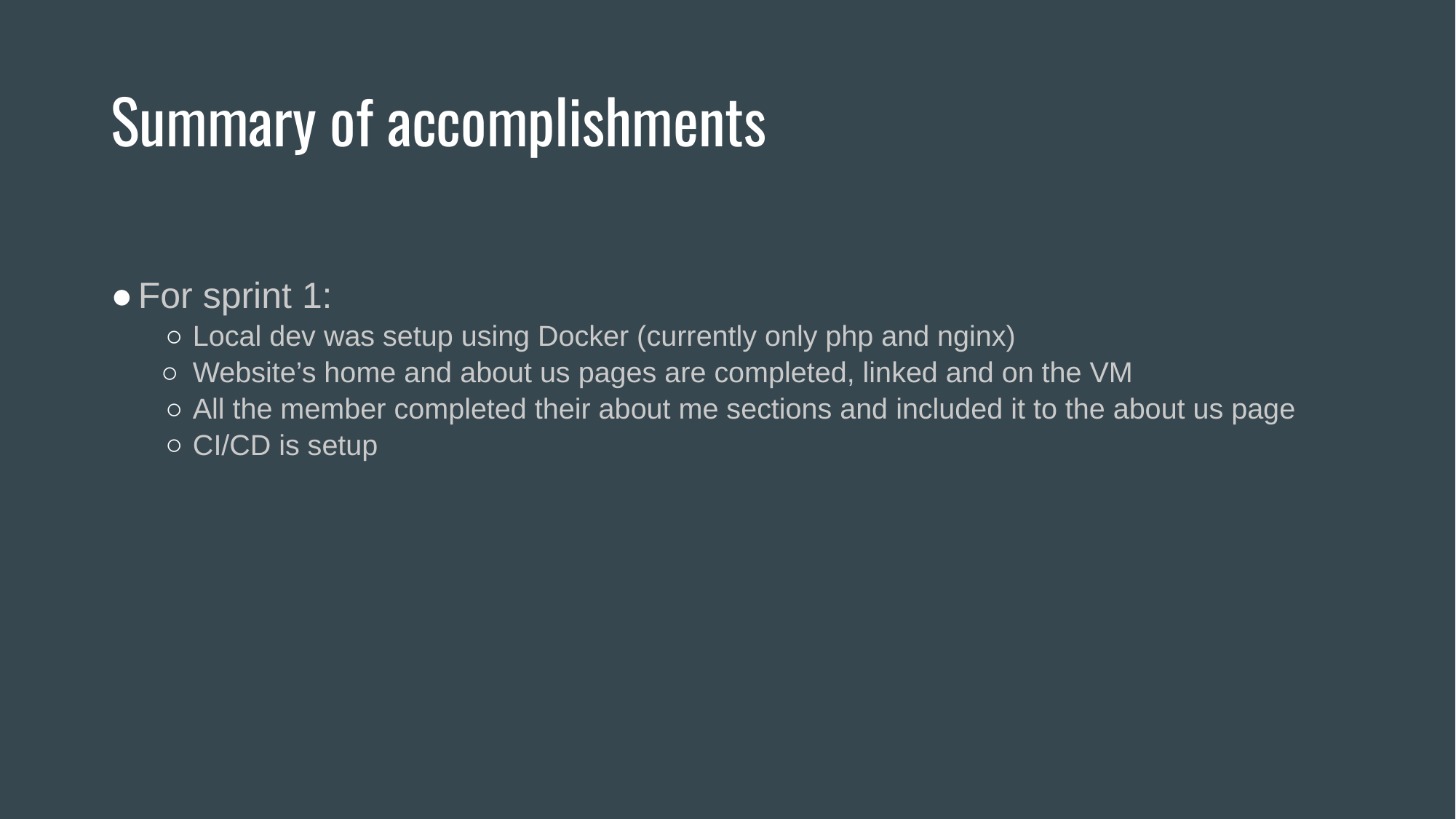

# Summary of accomplishments

For sprint 1:
Local dev was setup using Docker (currently only php and nginx)
Website’s home and about us pages are completed, linked and on the VM
All the member completed their about me sections and included it to the about us page
CI/CD is setup